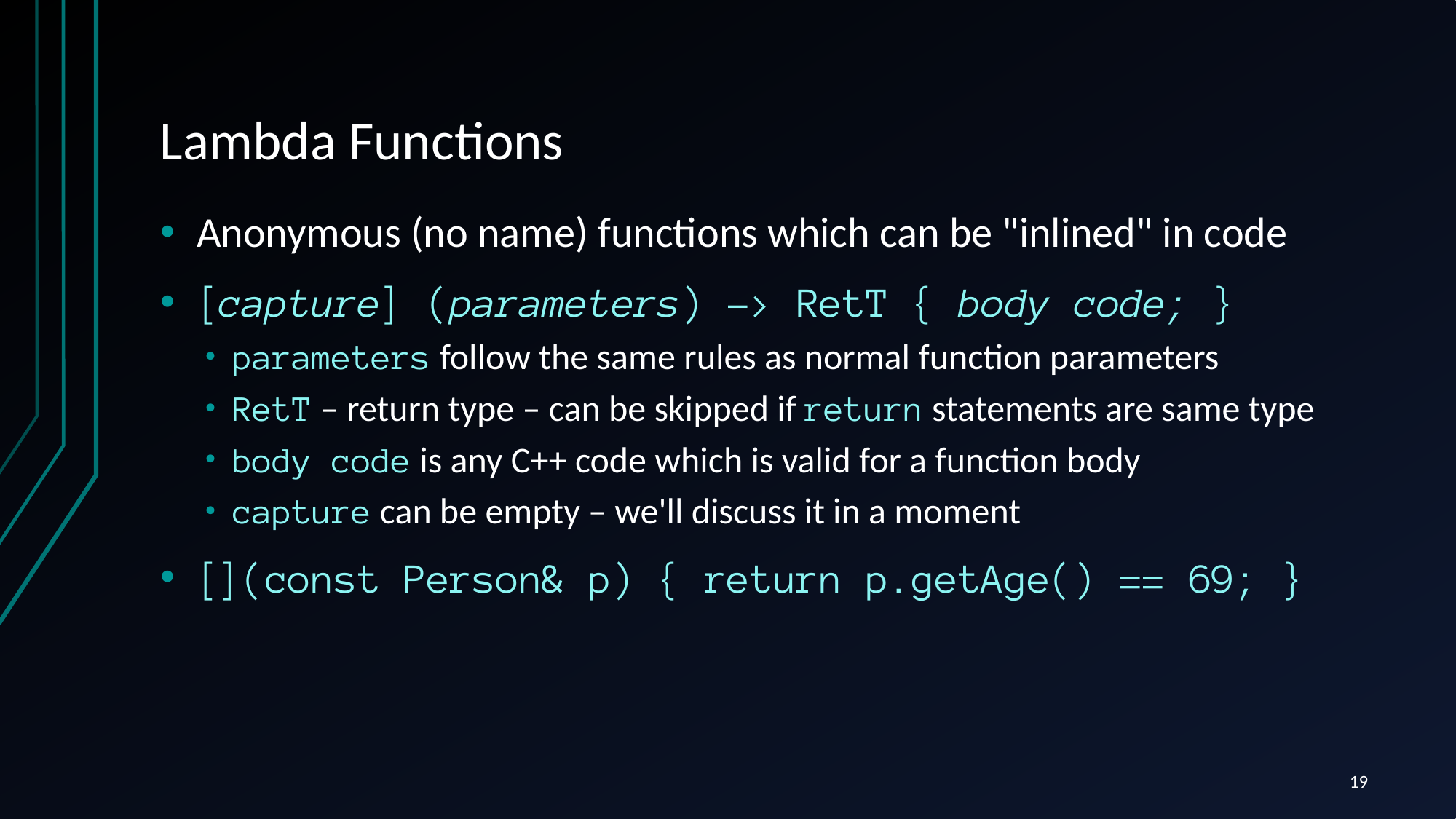

# Lambda Functions
Anonymous (no name) functions which can be "inlined" in code
[capture] (parameters) -> RetT { body code; }
parameters follow the same rules as normal function parameters
RetT – return type – can be skipped if return statements are same type
body code is any C++ code which is valid for a function body
capture can be empty – we'll discuss it in a moment
[](const Person& p) { return p.getAge() == 69; }
19